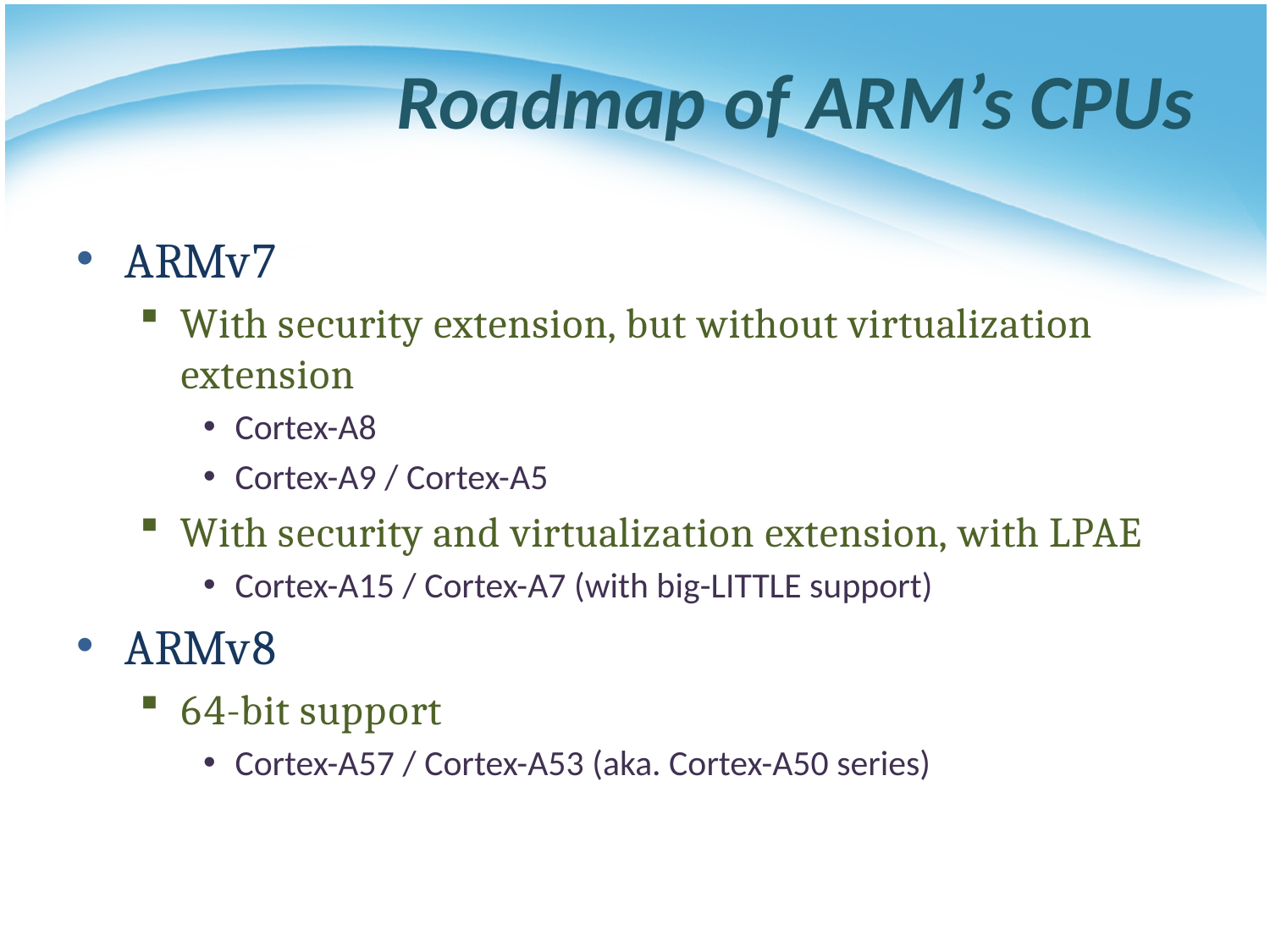

# Roadmap of ARM’s CPUs
ARMv7
With security extension, but without virtualization extension
Cortex-A8
Cortex-A9 / Cortex-A5
With security and virtualization extension, with LPAE
Cortex-A15 / Cortex-A7 (with big-LITTLE support)
ARMv8
64-bit support
Cortex-A57 / Cortex-A53 (aka. Cortex-A50 series)